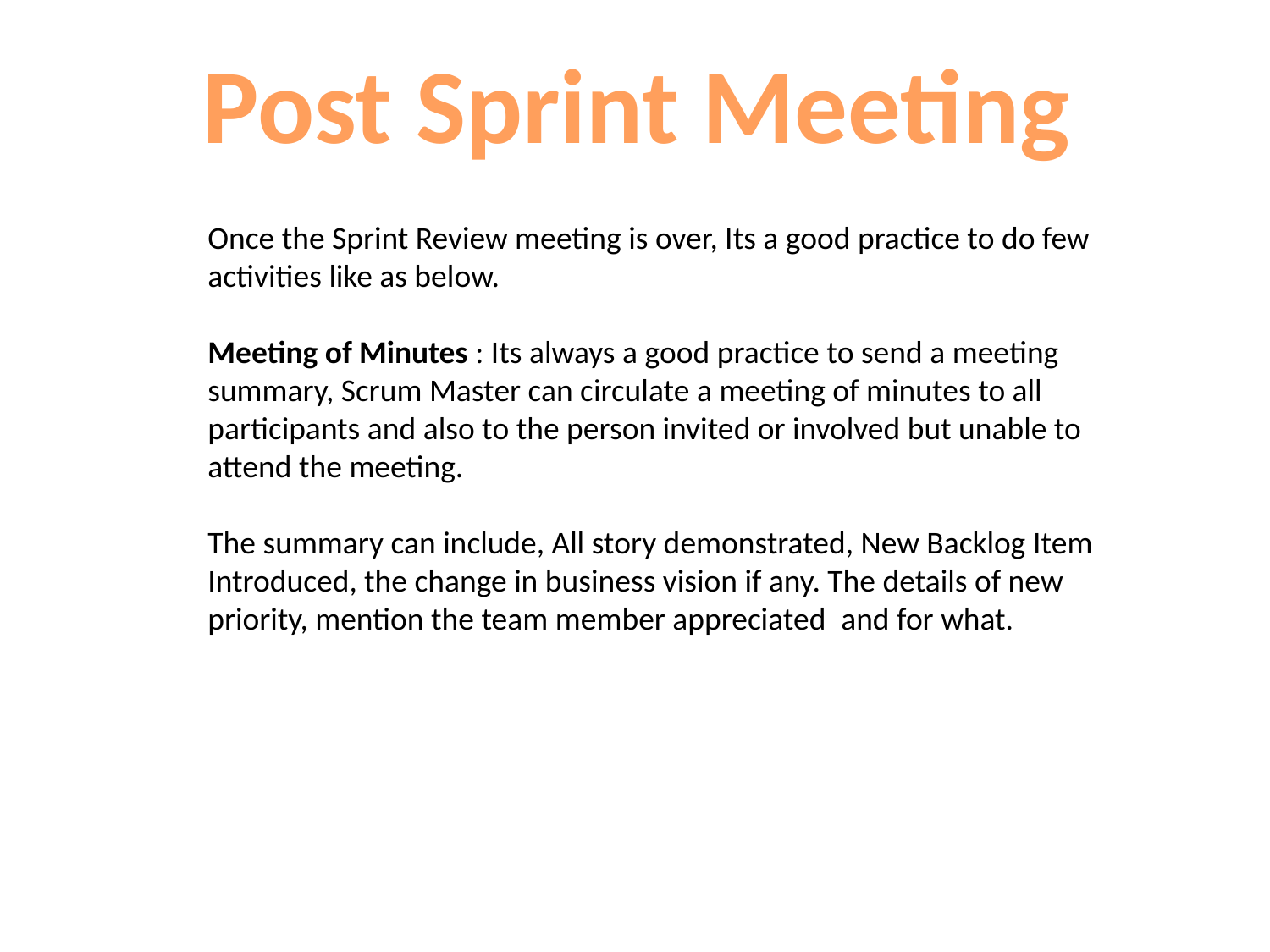

Post Sprint Meeting
Once the Sprint Review meeting is over, Its a good practice to do few activities like as below.

Meeting of Minutes : Its always a good practice to send a meeting summary, Scrum Master can circulate a meeting of minutes to all participants and also to the person invited or involved but unable to attend the meeting.

The summary can include, All story demonstrated, New Backlog Item Introduced, the change in business vision if any. The details of new priority, mention the team member appreciated  and for what.